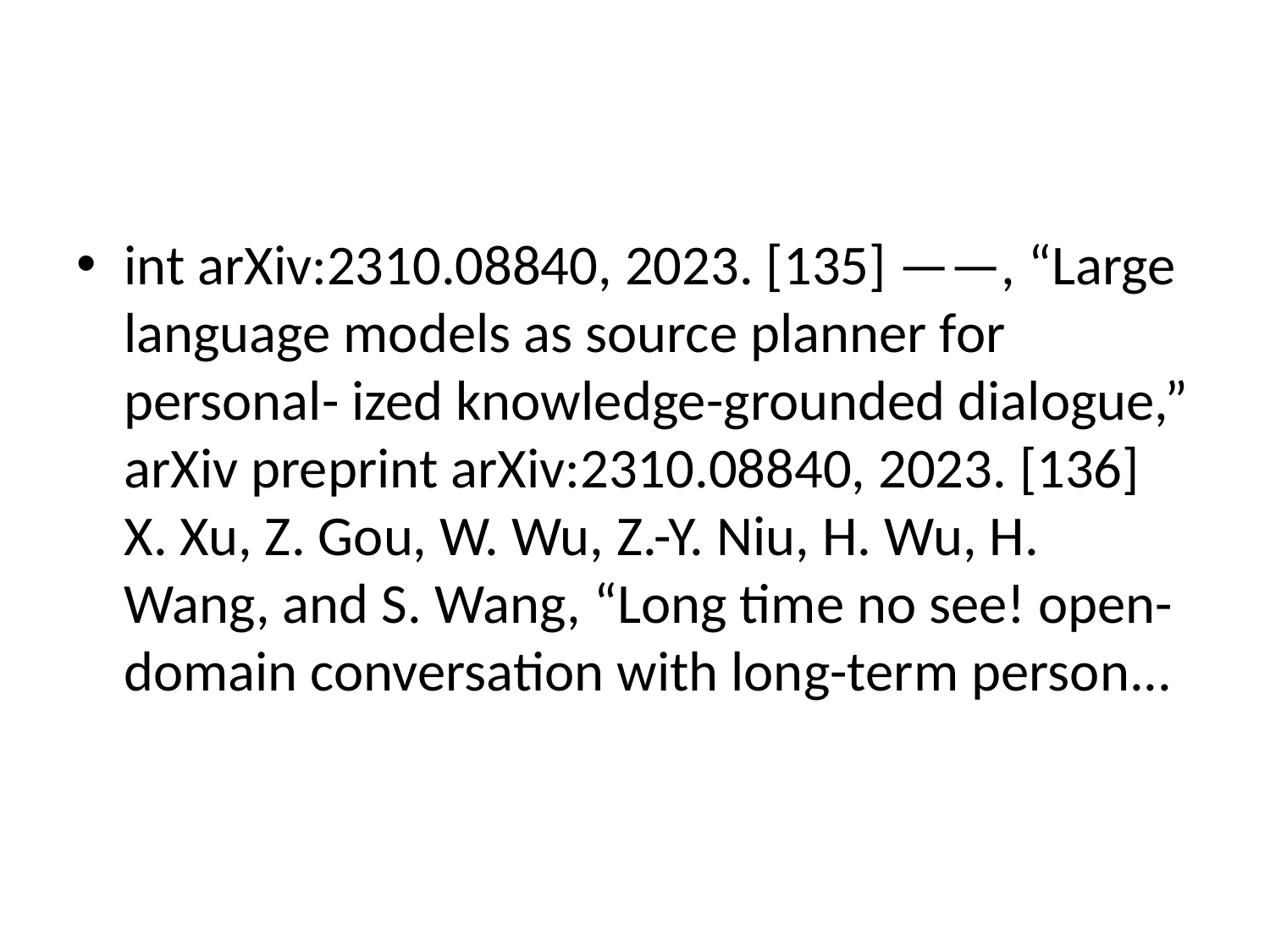

#
int arXiv:2310.08840, 2023. [135] ——, “Large language models as source planner for personal- ized knowledge-grounded dialogue,” arXiv preprint arXiv:2310.08840, 2023. [136] X. Xu, Z. Gou, W. Wu, Z.-Y. Niu, H. Wu, H. Wang, and S. Wang, “Long time no see! open-domain conversation with long-term person...